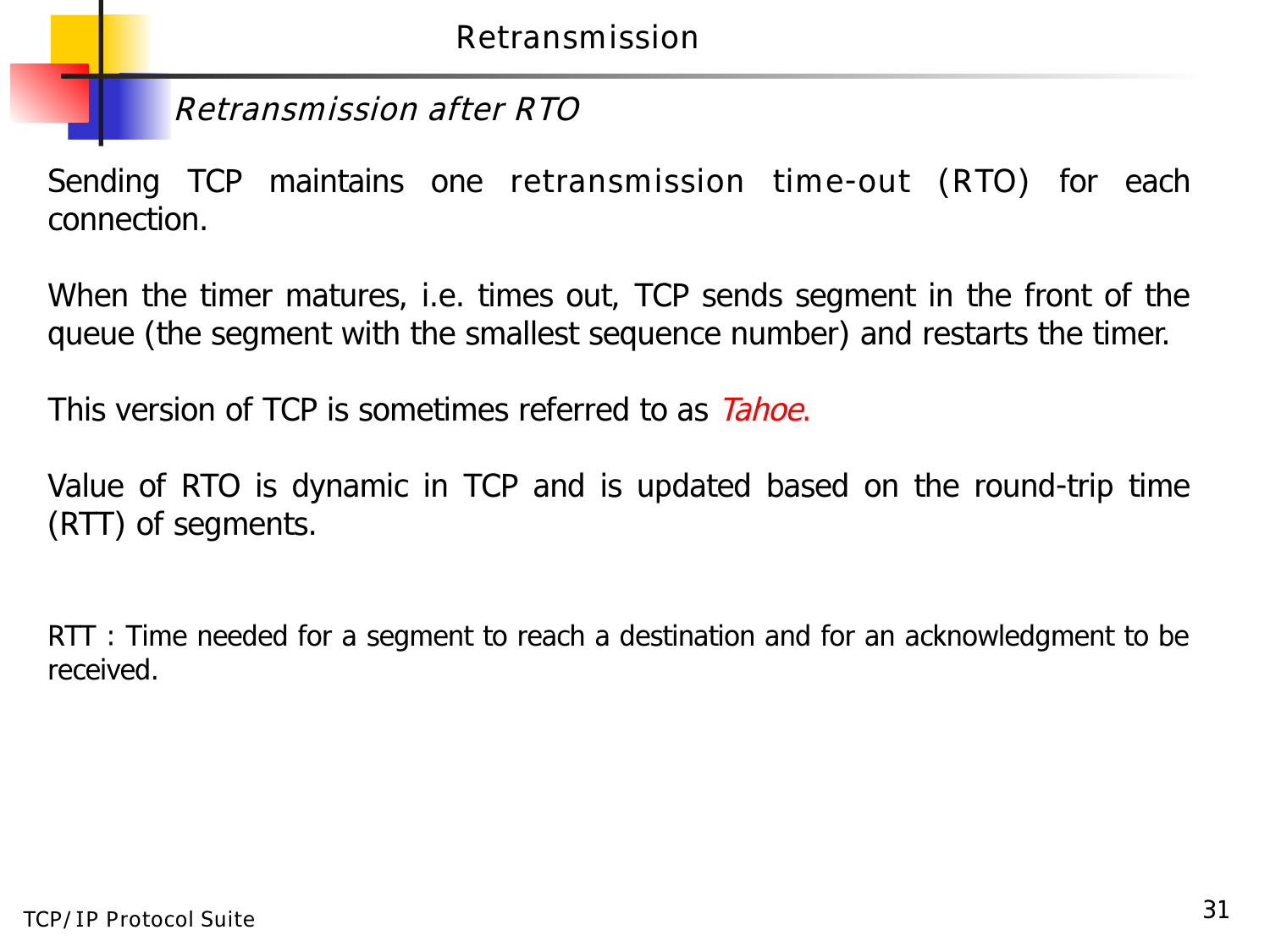

Retransmission

Retransmission after RTO
Sending TCP maintains one retransmission time-out (RTO) for each connection.

When the timer matures, i.e. times out, TCP sends segment in the front of the queue (the segment with the smallest sequence number) and restarts the timer.

This version of TCP is sometimes referred to as Tahoe.

Value of RTO is dynamic in TCP and is updated based on the round-trip time (RTT) of segments.

RTT : Time needed for a segment to reach a destination and for an acknowledgment to be received.
31
TCP/IP Protocol Suite